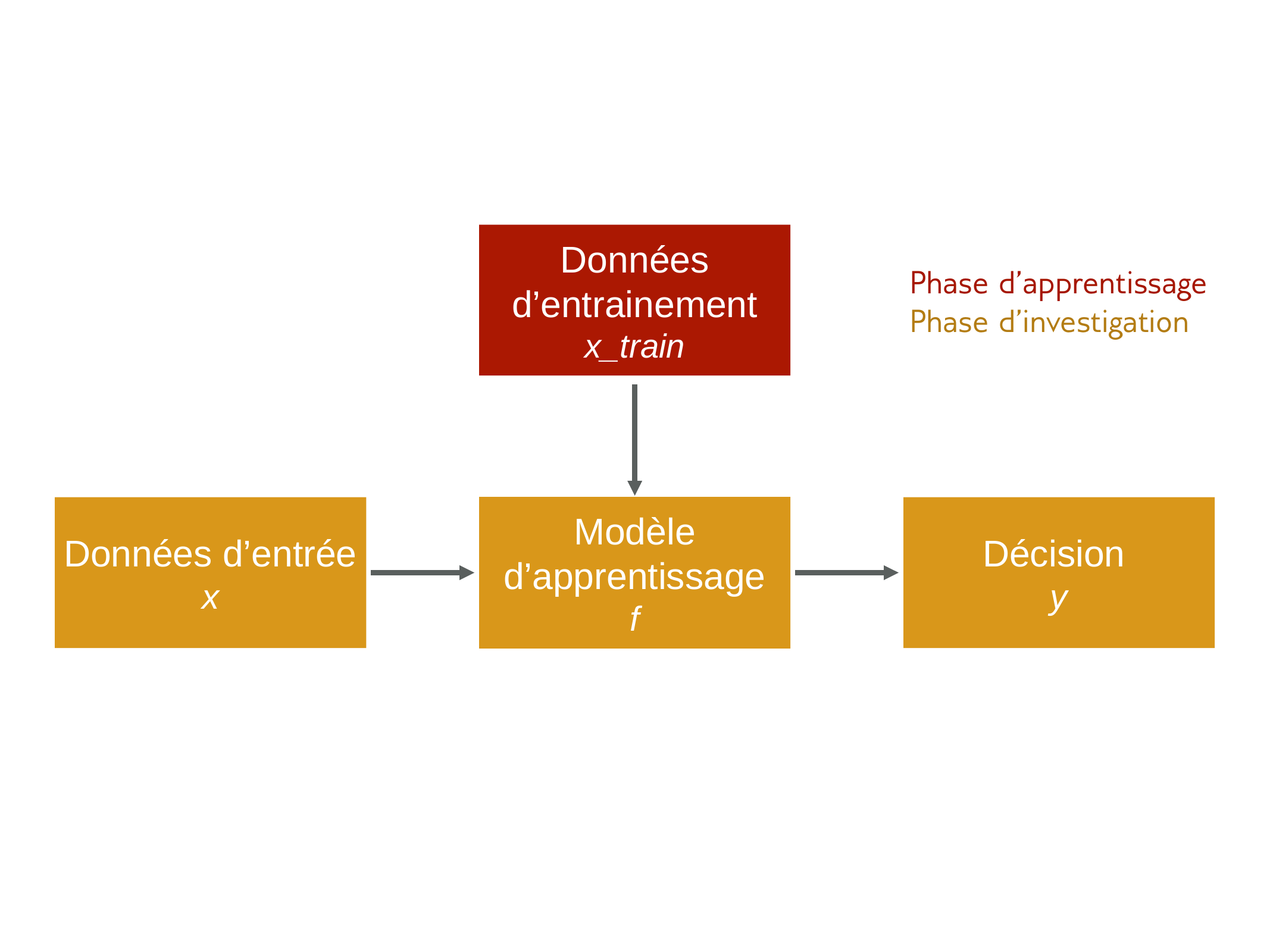

Données d’entrainement
x_train
Phase d’apprentissage
Phase d’investigation

Données d’entrée
x
Modèle d’apprentissage
f
Décision
y